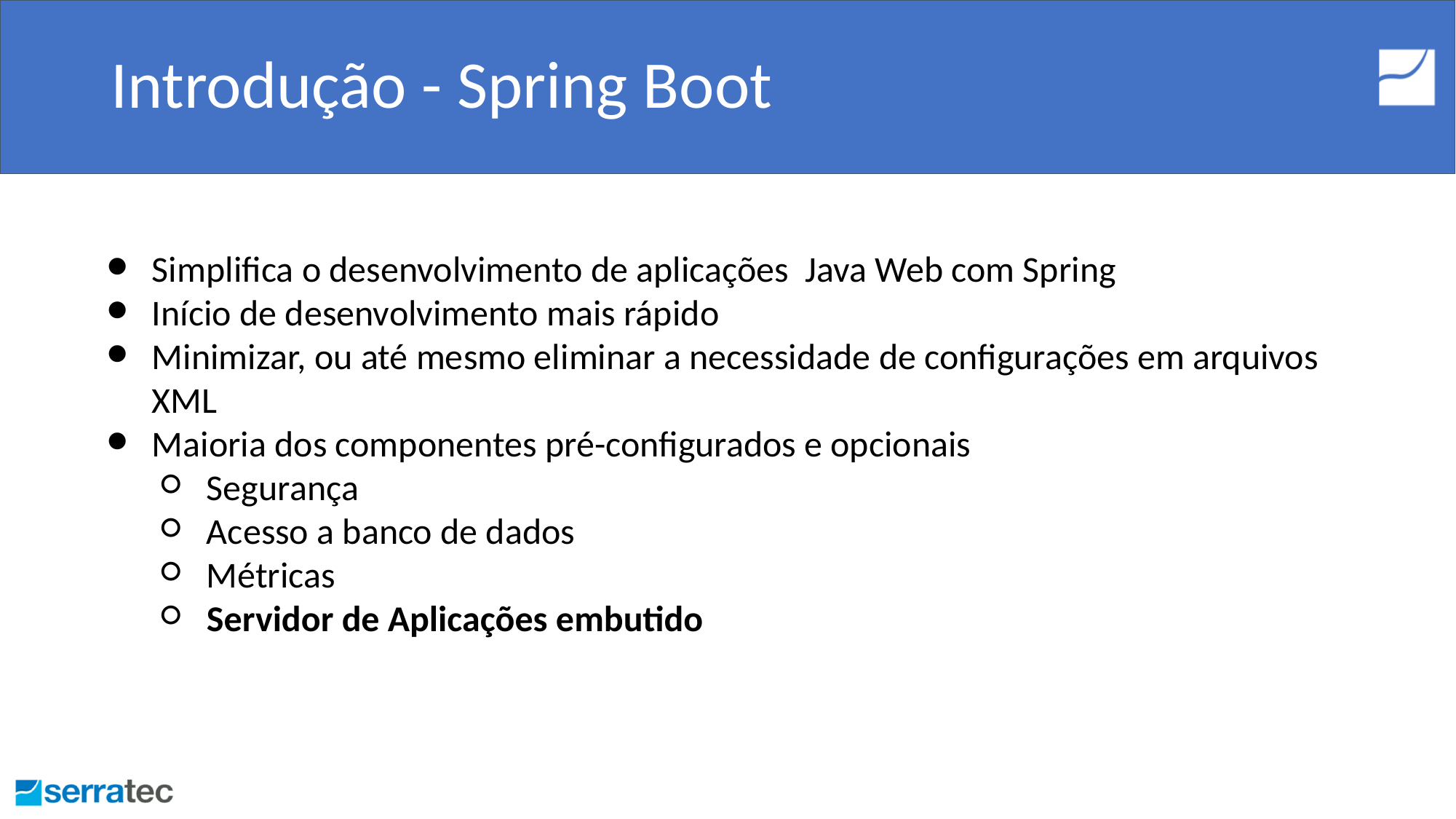

# Introdução - Spring Boot
Simplifica o desenvolvimento de aplicações  Java Web com Spring
Início de desenvolvimento mais rápido
Minimizar, ou até mesmo eliminar a necessidade de configurações em arquivos XML
Maioria dos componentes pré-configurados e opcionais
Segurança
Acesso a banco de dados
Métricas
Servidor de Aplicações embutido